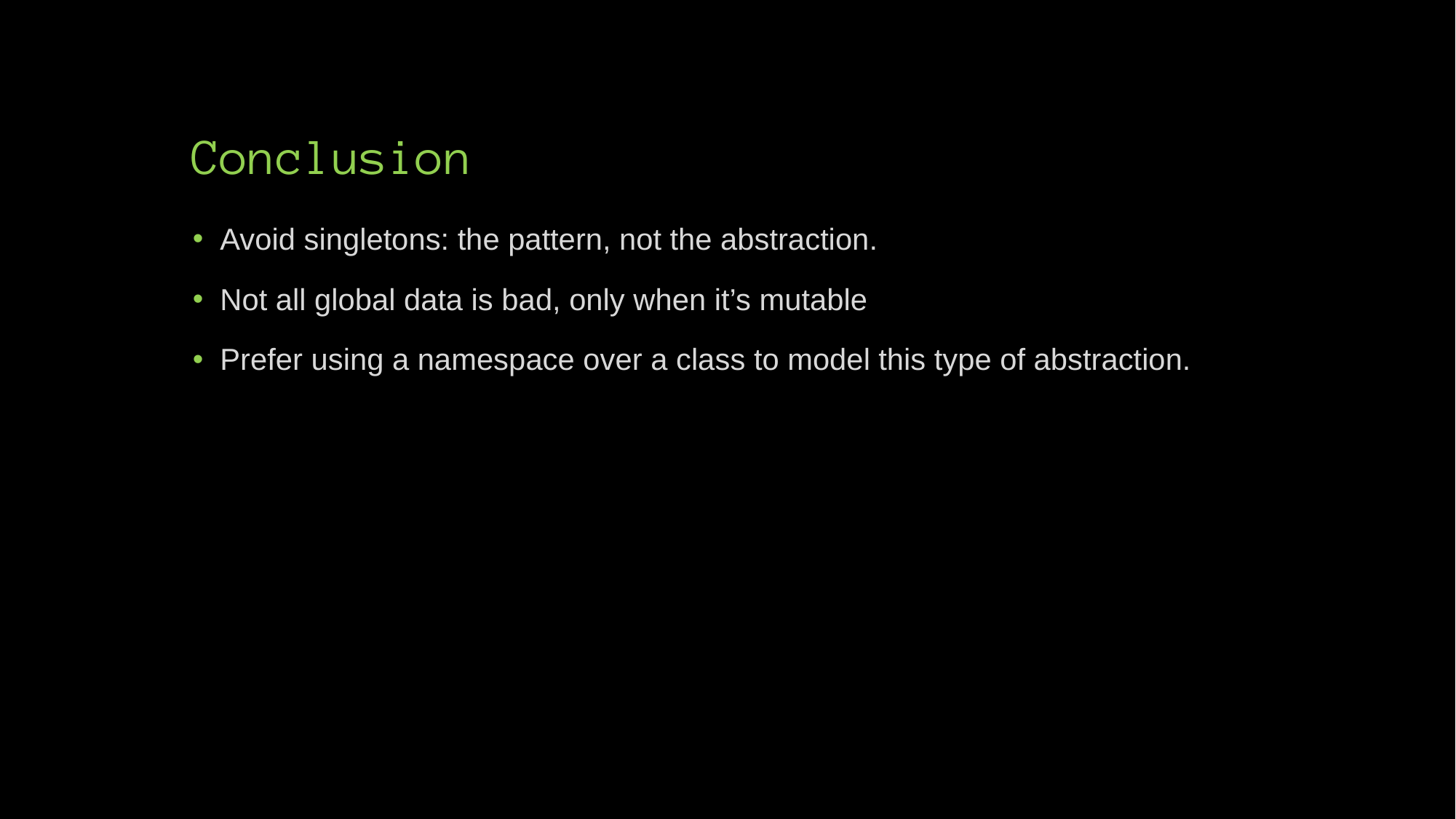

# Conclusion
Avoid singletons: the pattern, not the abstraction.
Not all global data is bad, only when it’s mutable
Prefer using a namespace over a class to model this type of abstraction.